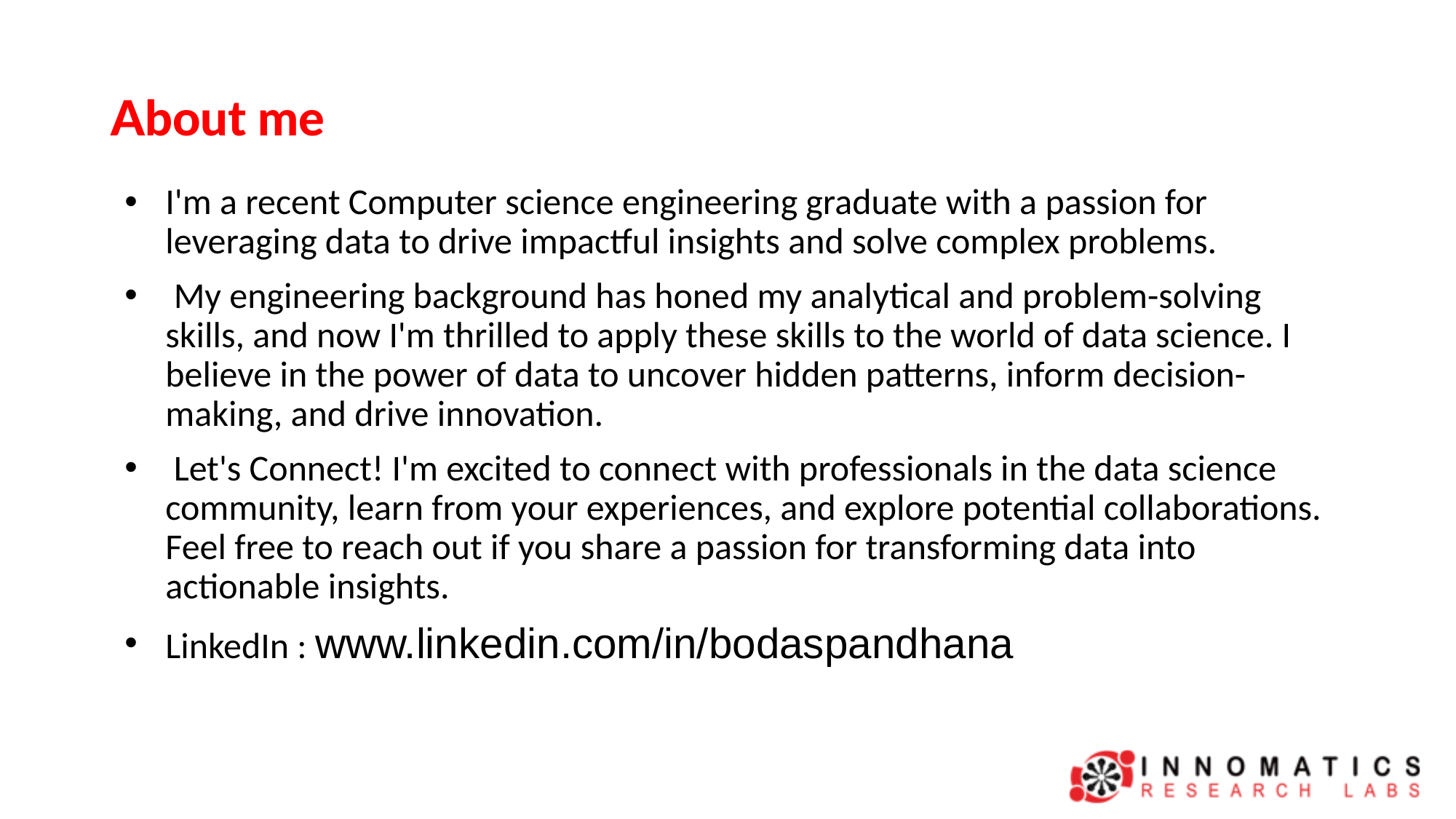

About me
I'm a recent Computer science engineering graduate with a passion for leveraging data to drive impactful insights and solve complex problems.
 My engineering background has honed my analytical and problem-solving skills, and now I'm thrilled to apply these skills to the world of data science. I believe in the power of data to uncover hidden patterns, inform decision-making, and drive innovation.
 Let's Connect! I'm excited to connect with professionals in the data science community, learn from your experiences, and explore potential collaborations. Feel free to reach out if you share a passion for transforming data into actionable insights.
LinkedIn : www.linkedin.com/in/bodaspandhana